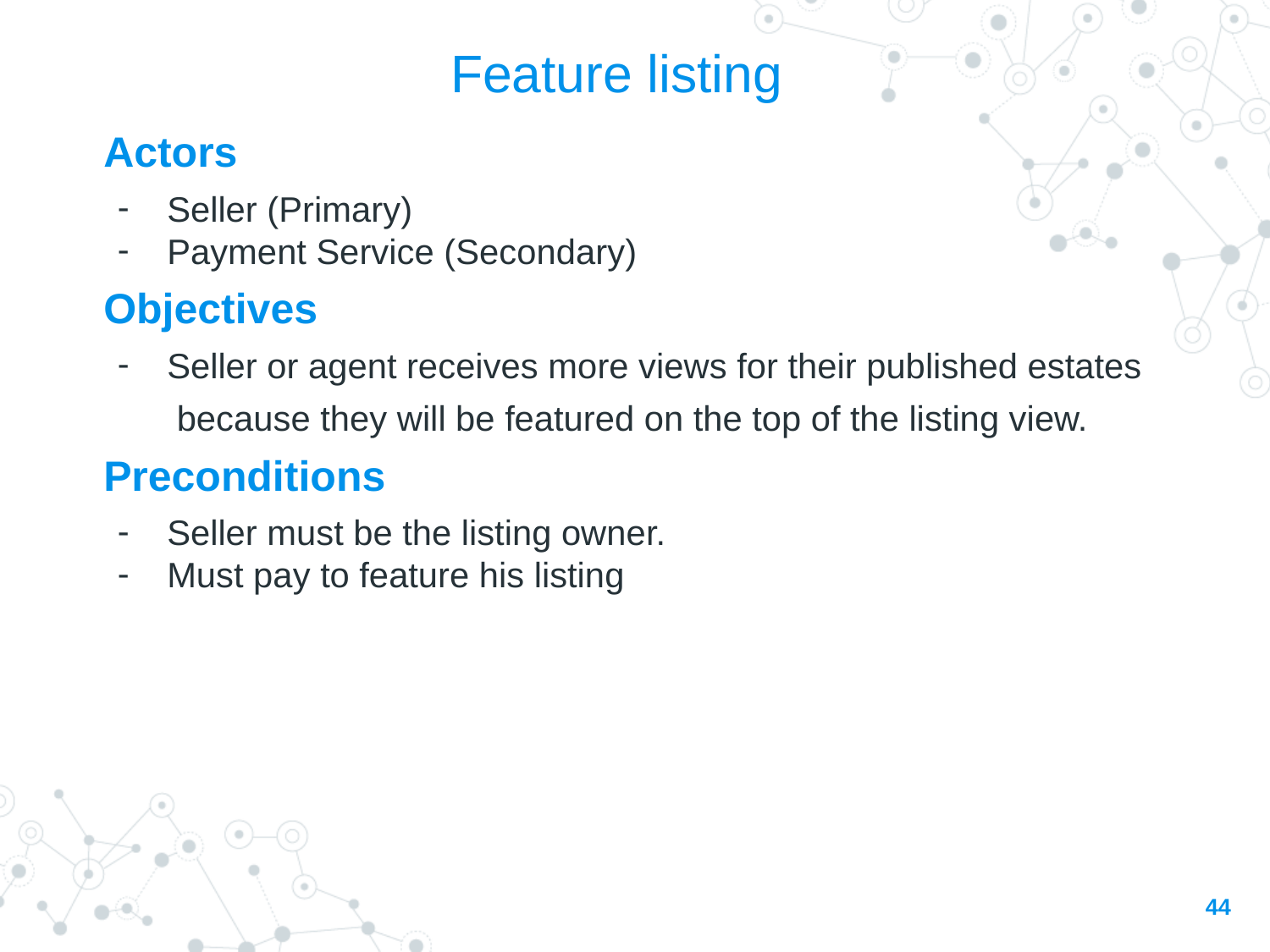

# Feature listing
Actors
Seller (Primary)
Payment Service (Secondary)
Objectives
Seller or agent receives more views for their published estates
 because they will be featured on the top of the listing view.
Preconditions
Seller must be the listing owner.
Must pay to feature his listing

44